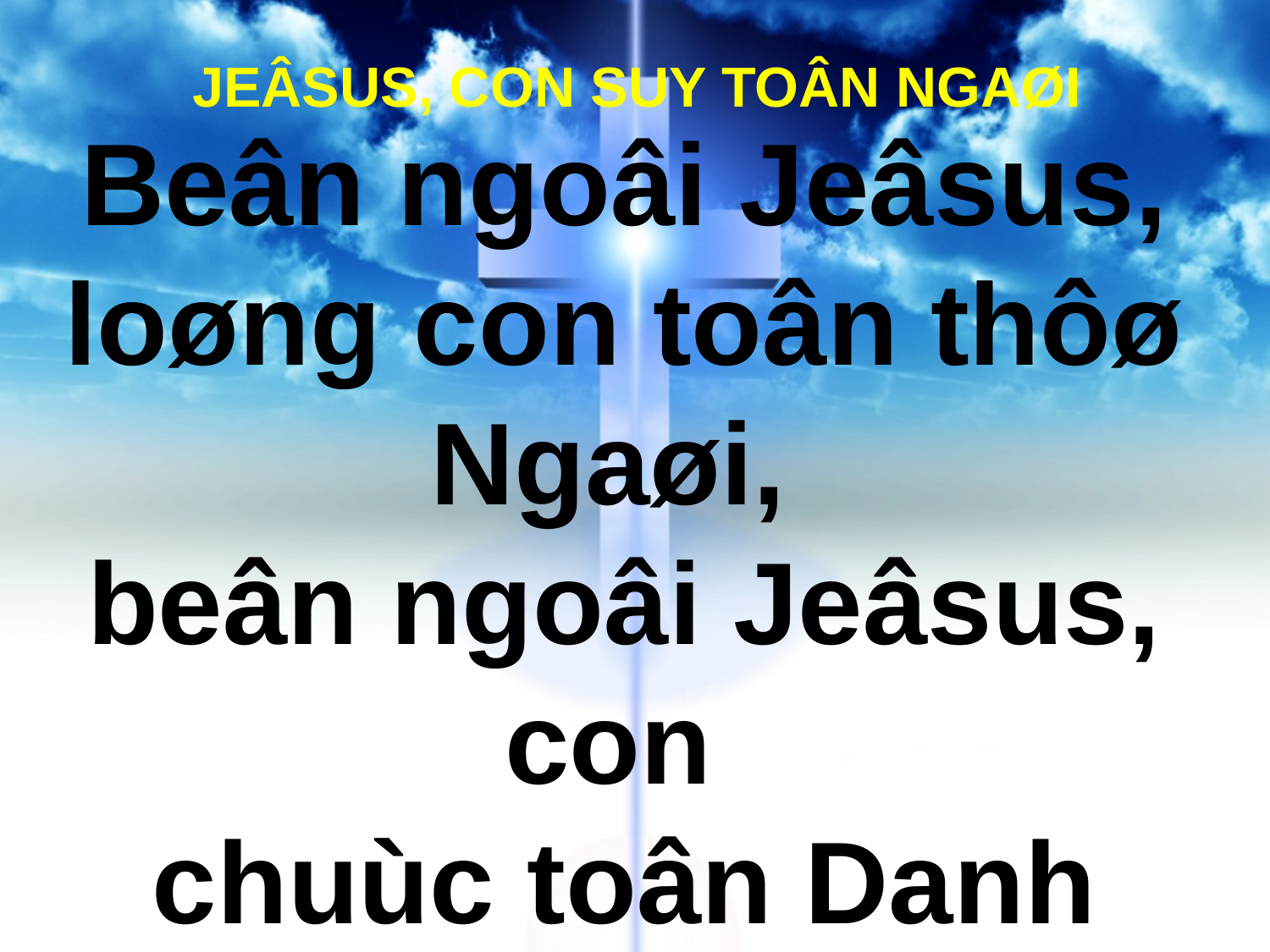

JEÂSUS, CON SUY TOÂN NGAØI
Beân ngoâi Jeâsus, loøng con toân thôø Ngaøi,
beân ngoâi Jeâsus, con
chuùc toân Danh Ngaøi.